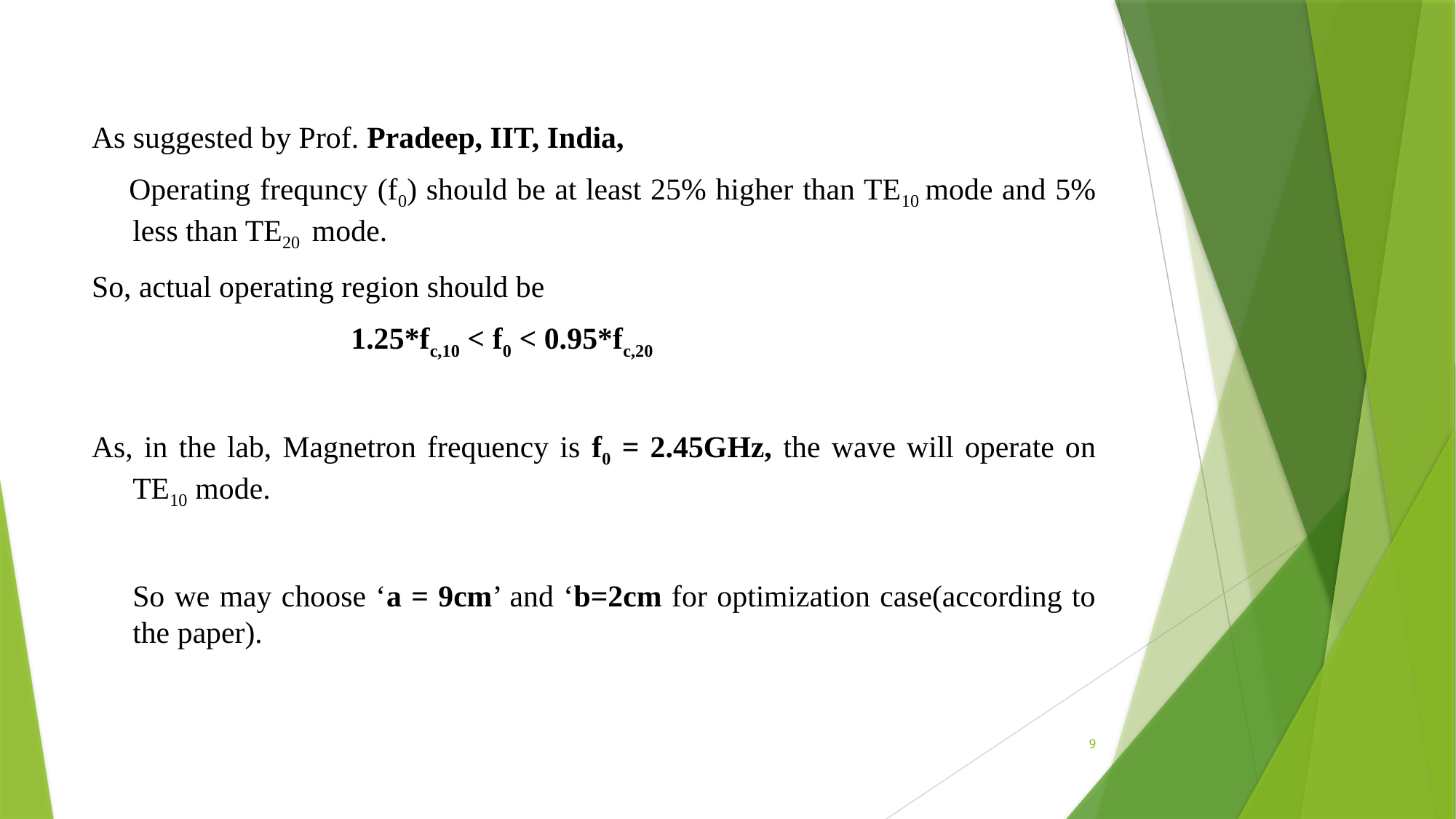

As suggested by Prof. Pradeep, IIT, India,
    Operating frequncy (f0) should be at least 25% higher than TE10 mode and 5% less than TE20  mode.
So, actual operating region should be
			1.25*fc,10 < f0 < 0.95*fc,20

As, in the lab, Magnetron frequency is f0 = 2.45GHz, the wave will operate on TE10 mode.

	So we may choose ‘a = 9cm’ and ‘b=2cm for optimization case(according to the paper).
9